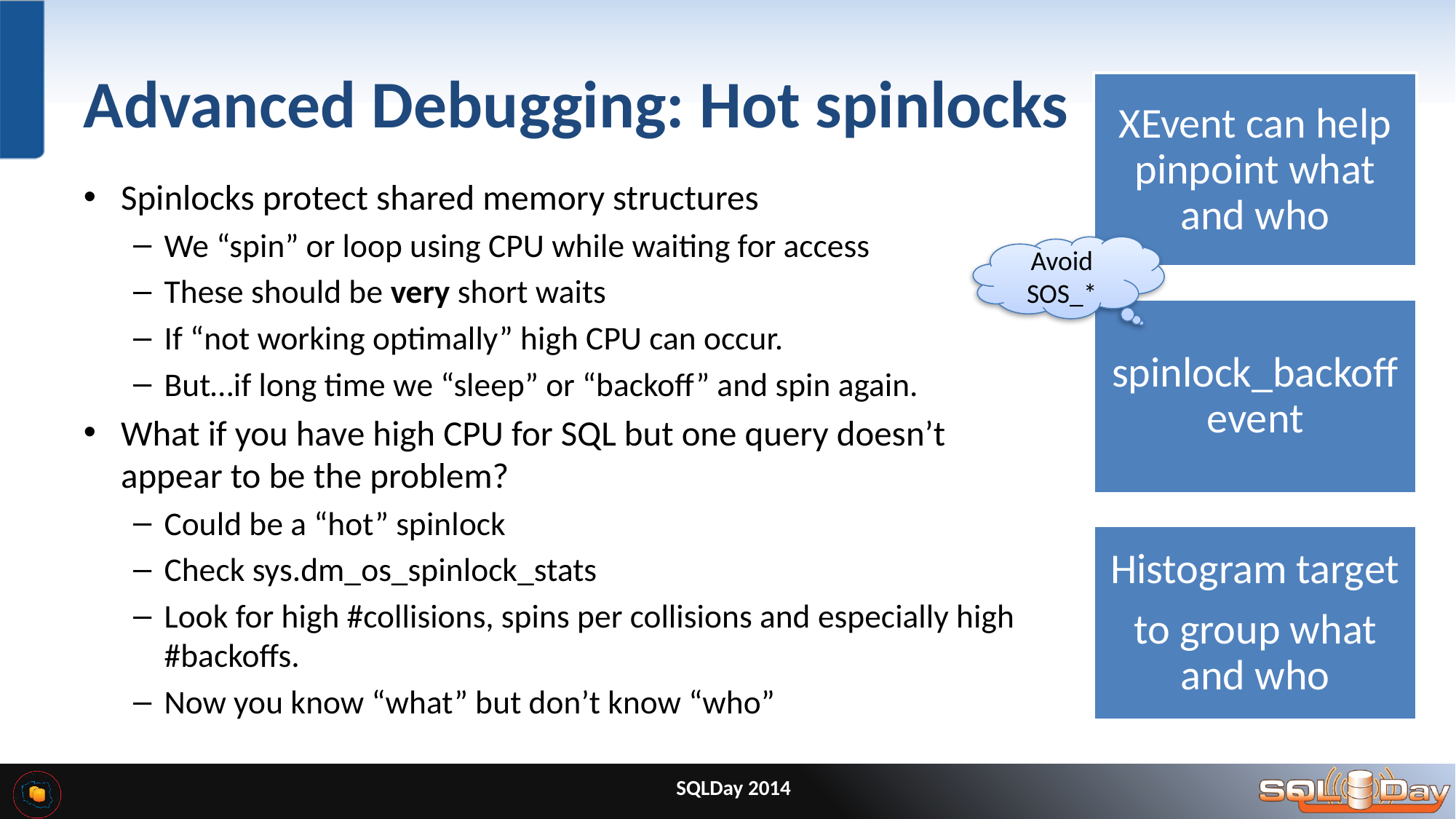

# Advanced Debugging: Hot spinlocks
XEvent can help pinpoint what and who
spinlock_backoff event
Histogram target
to group what and who
Spinlocks protect shared memory structures
We “spin” or loop using CPU while waiting for access
These should be very short waits
If “not working optimally” high CPU can occur.
But…if long time we “sleep” or “backoff” and spin again.
What if you have high CPU for SQL but one query doesn’t appear to be the problem?
Could be a “hot” spinlock
Check sys.dm_os_spinlock_stats
Look for high #collisions, spins per collisions and especially high #backoffs.
Now you know “what” but don’t know “who”

Avoid SOS_*
SQLDay 2014